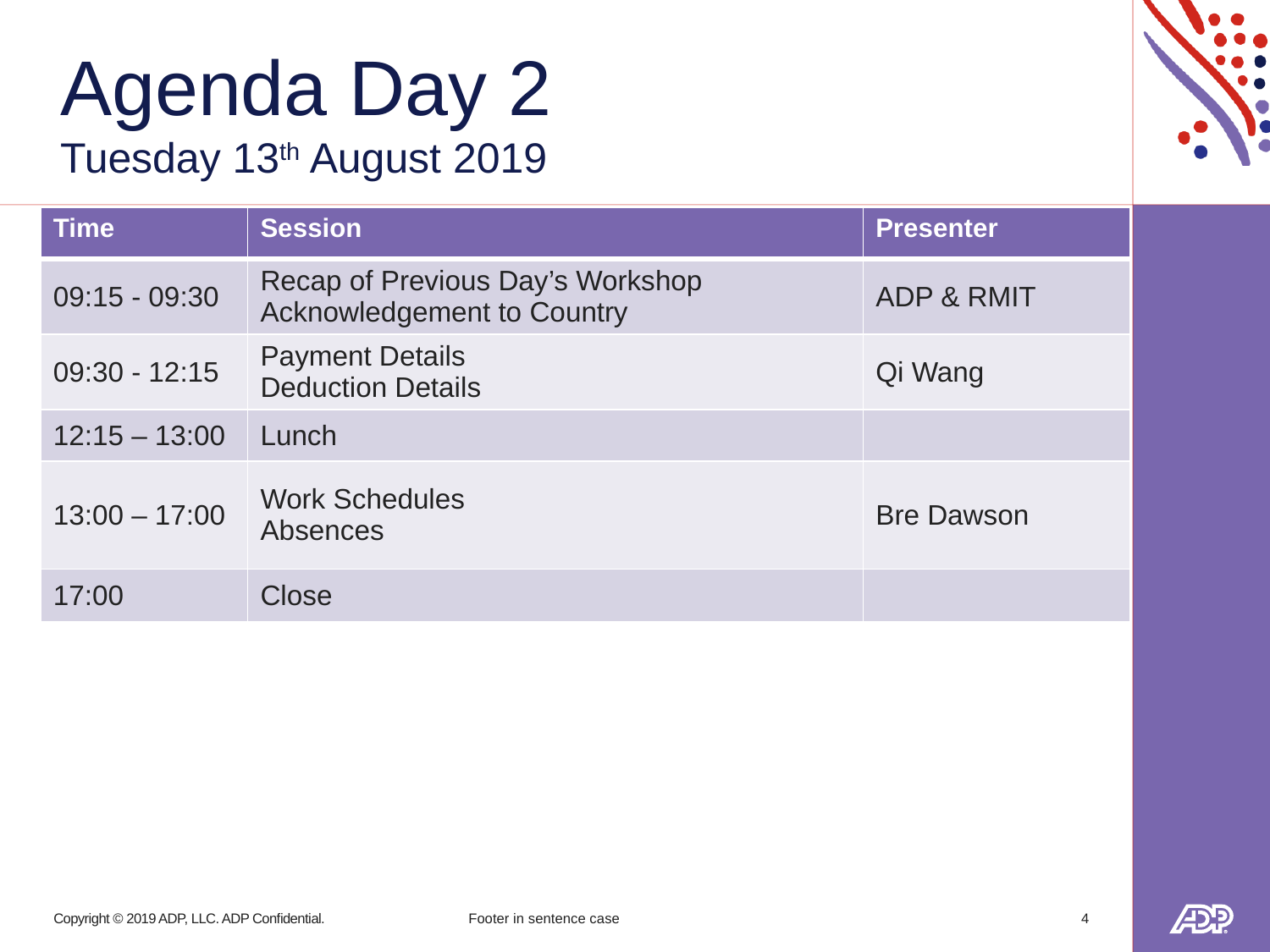

# Agenda Day 2 Tuesday 13th August 2019
| Time | Session | Presenter |
| --- | --- | --- |
| 09:15 - 09:30 | Recap of Previous Day’s Workshop Acknowledgement to Country | ADP & RMIT |
| 09:30 - 12:15 | Payment Details Deduction Details | Qi Wang |
| 12:15 – 13:00 | Lunch |  |
| 13:00 – 17:00 | Work Schedules Absences | Bre Dawson |
| 17:00 | Close |  |
Footer in sentence case
4